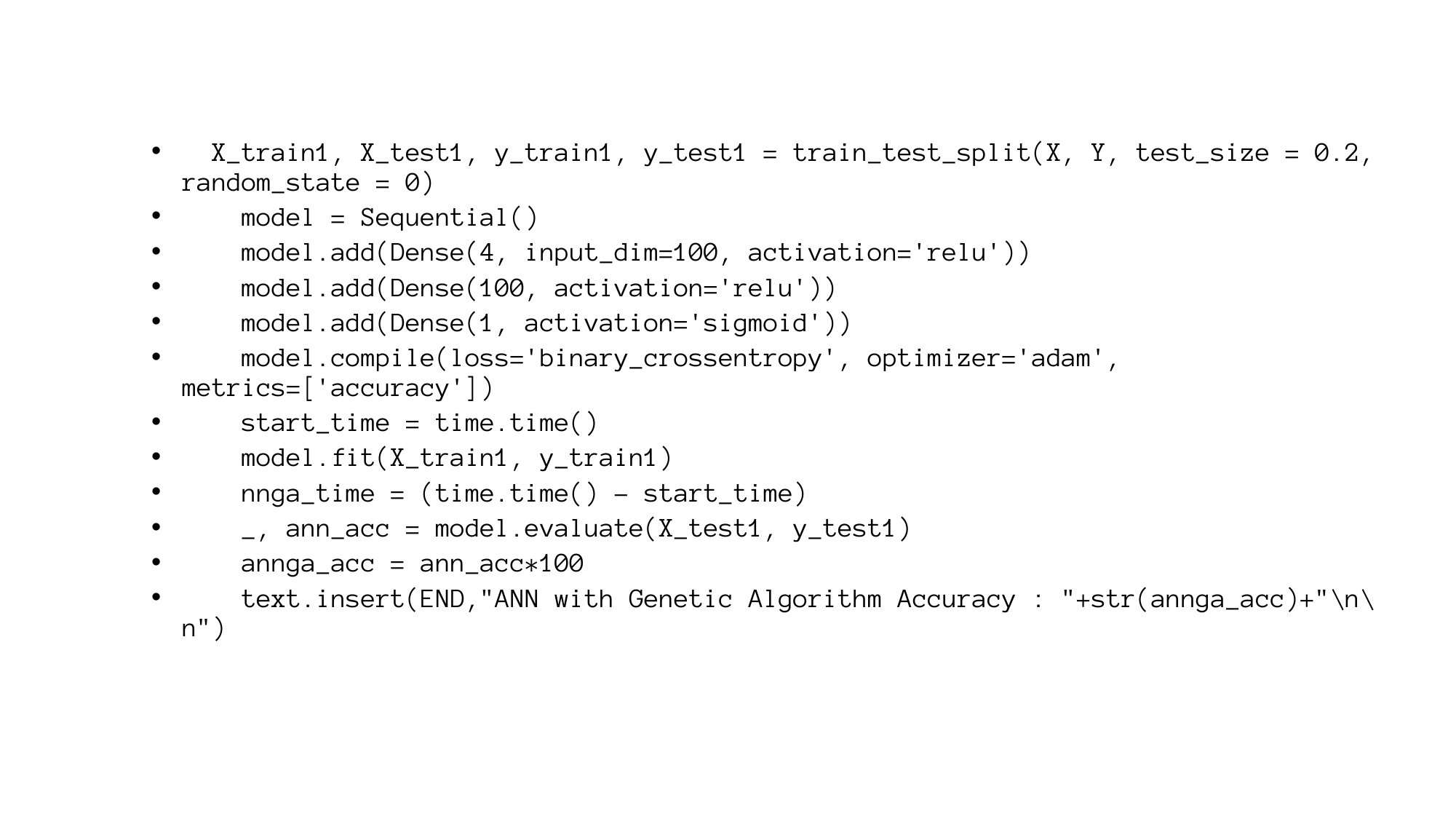

X_train1, X_test1, y_train1, y_test1 = train_test_split(X, Y, test_size = 0.2, random_state = 0)
    model = Sequential()
    model.add(Dense(4, input_dim=100, activation='relu'))
    model.add(Dense(100, activation='relu'))
    model.add(Dense(1, activation='sigmoid'))
    model.compile(loss='binary_crossentropy', optimizer='adam', metrics=['accuracy'])
    start_time = time.time()
    model.fit(X_train1, y_train1)
    nnga_time = (time.time() - start_time)
    _, ann_acc = model.evaluate(X_test1, y_test1)
    annga_acc = ann_acc*100
    text.insert(END,"ANN with Genetic Algorithm Accuracy : "+str(annga_acc)+"\n\n")